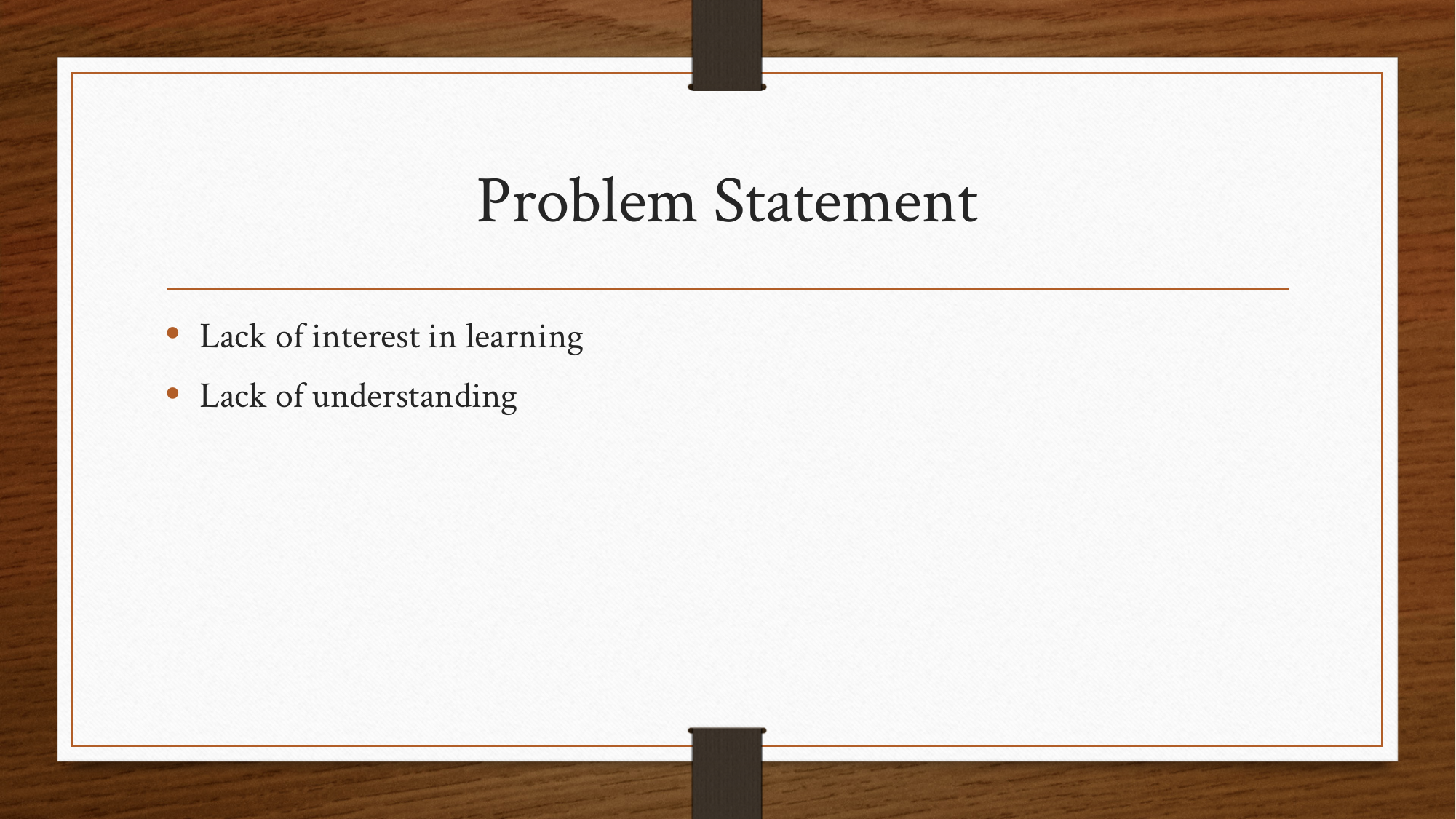

# Problem Statement
Lack of interest in learning
Lack of understanding